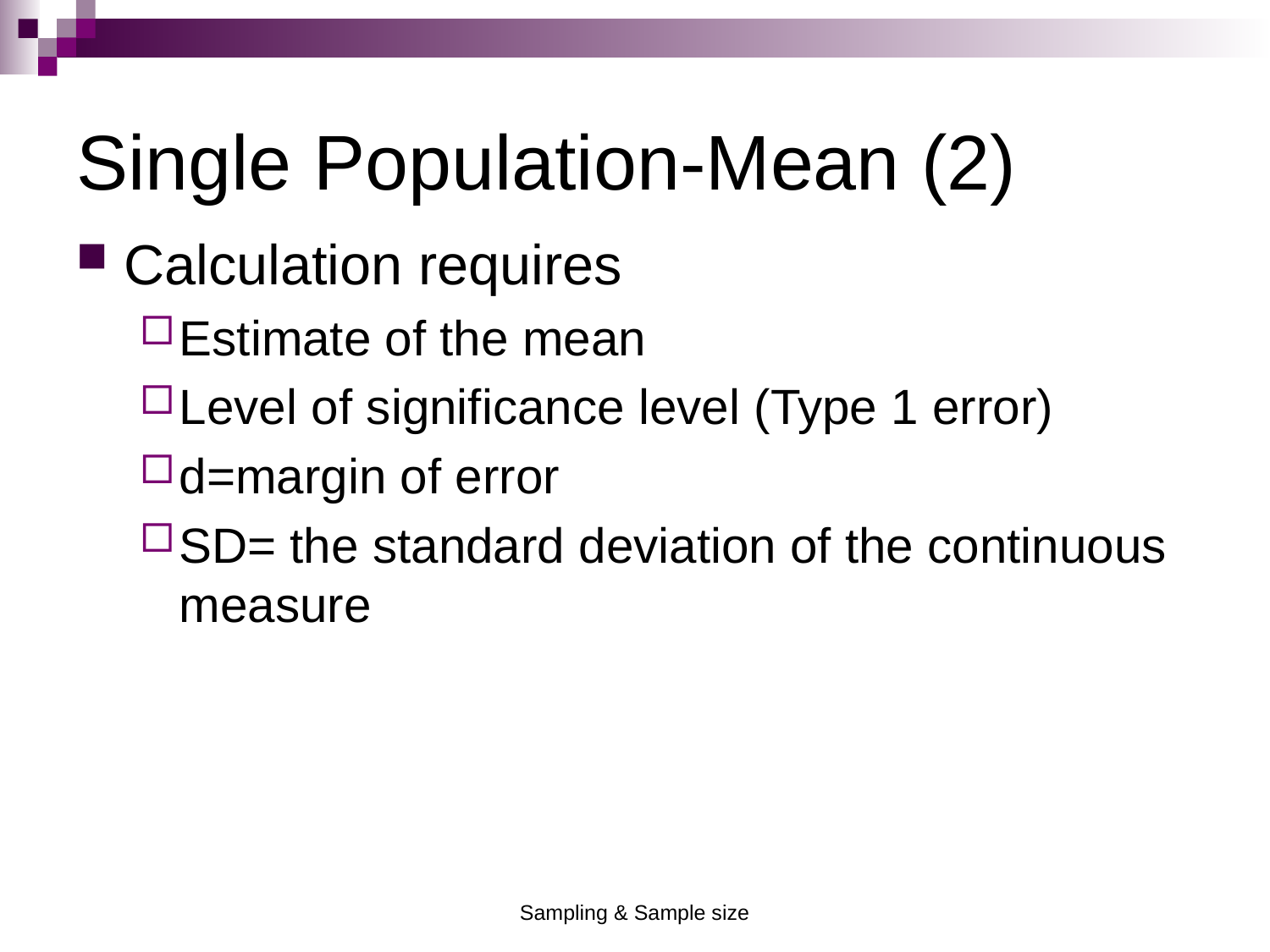

Single Population-Mean (2)

Calculation requires
Estimate of the mean
Level of significance level (Type 1 error)
d=margin of error
SD= the standard deviation of the continuous measure
Sampling & Sample size